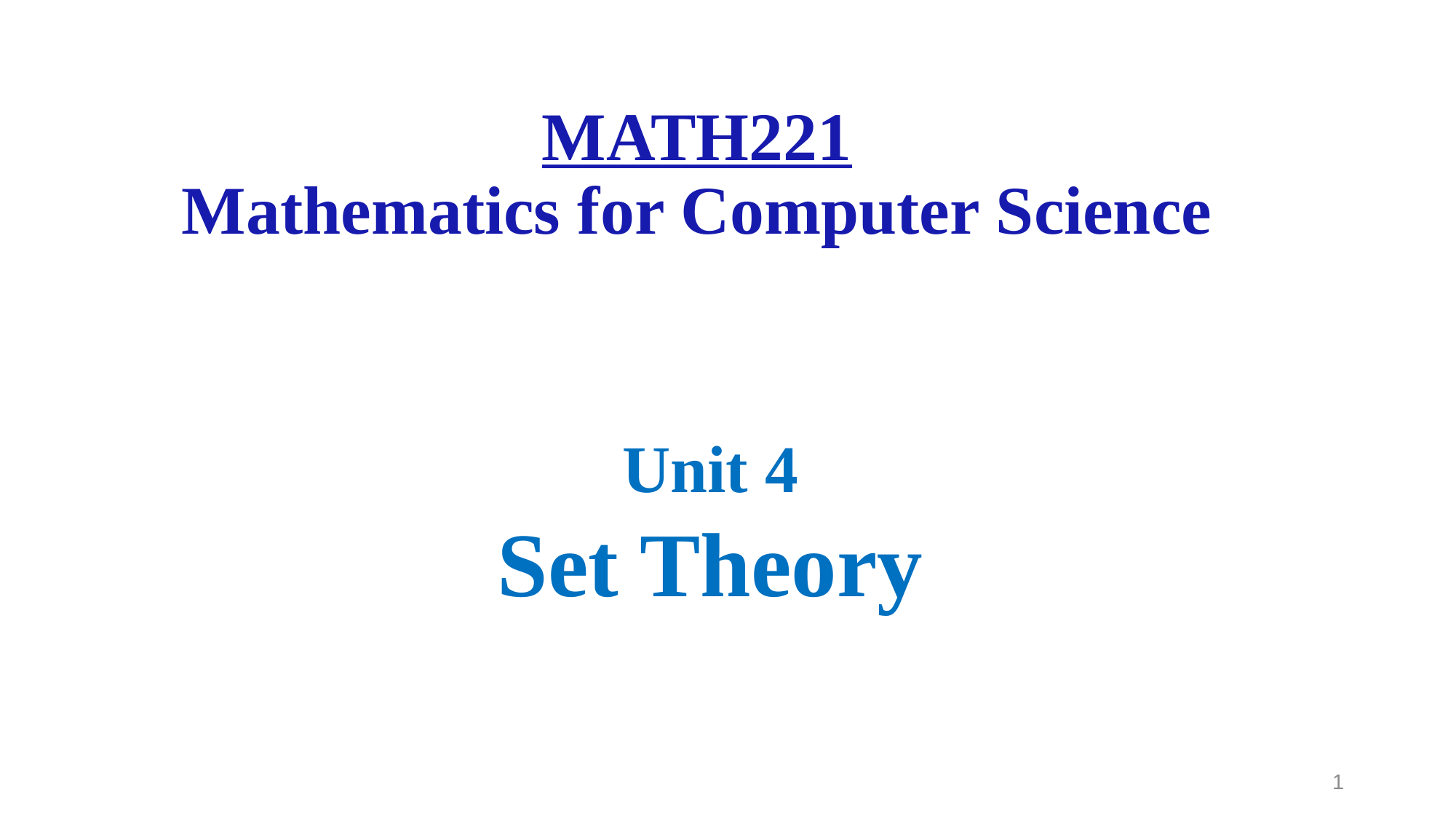

# MATH221 Mathematics for Computer Science
Unit 4
Set Theory
1